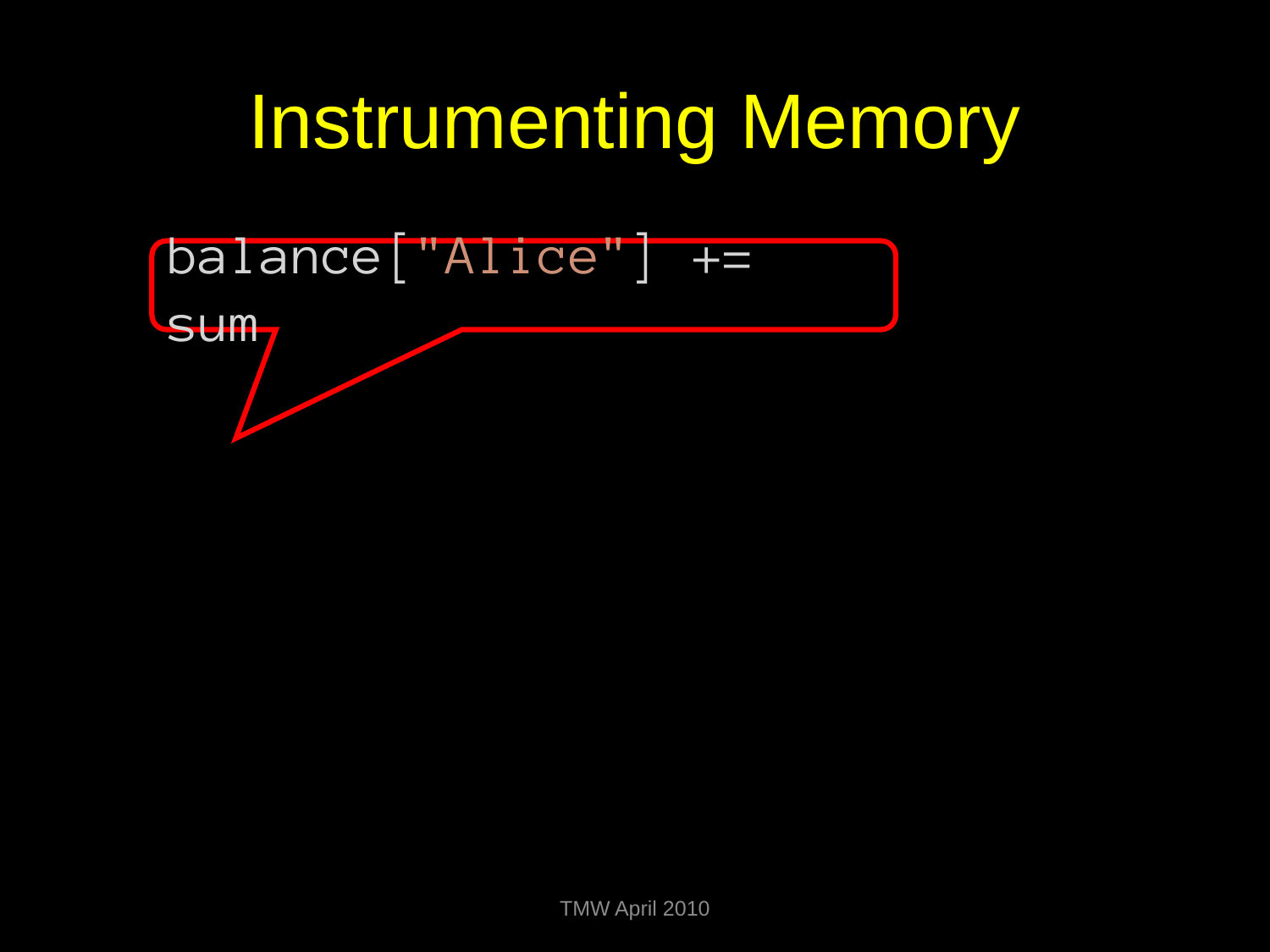

# Instrumenting Memory
balance["Alice"] += sum

TMW April 2010